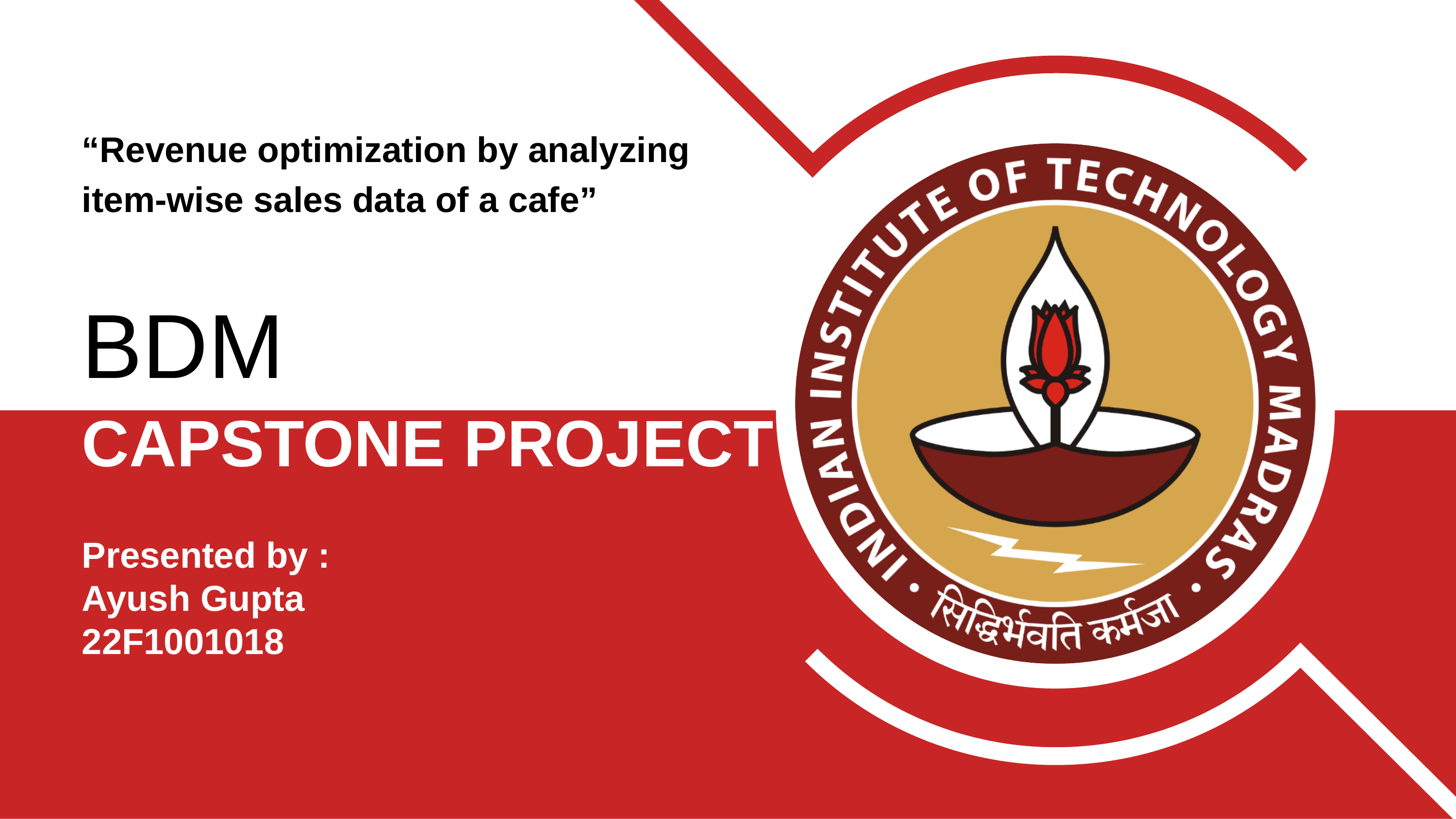

“Revenue optimization by analyzing item-wise sales data of a cafe”

BDM
CAPSTONE PROJECT

Presented by :
Ayush Gupta
22F1001018